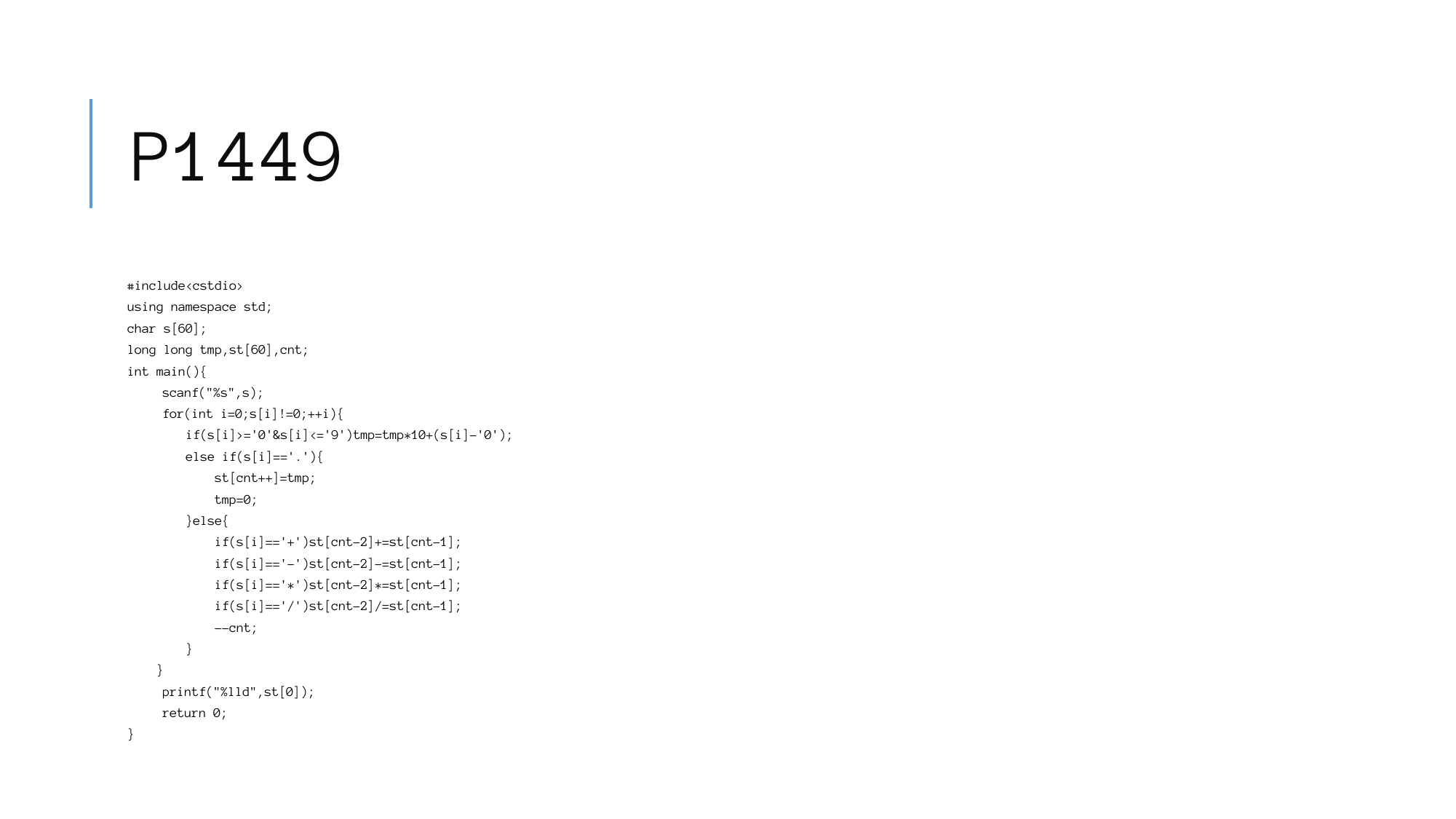

# P1449
#include<cstdio>
using namespace std;
char s[60];
long long tmp,st[60],cnt;
int main(){
	scanf("%s",s);
	for(int i=0;s[i]!=0;++i){
        if(s[i]>='0'&s[i]<='9')tmp=tmp*10+(s[i]-'0');
        else if(s[i]=='.'){
            st[cnt++]=tmp;
            tmp=0;
        }else{
            if(s[i]=='+')st[cnt-2]+=st[cnt-1];
            if(s[i]=='-')st[cnt-2]-=st[cnt-1];
            if(s[i]=='*')st[cnt-2]*=st[cnt-1];
            if(s[i]=='/')st[cnt-2]/=st[cnt-1];
            --cnt;
        }
    }
	printf("%lld",st[0]);
	return 0;
}